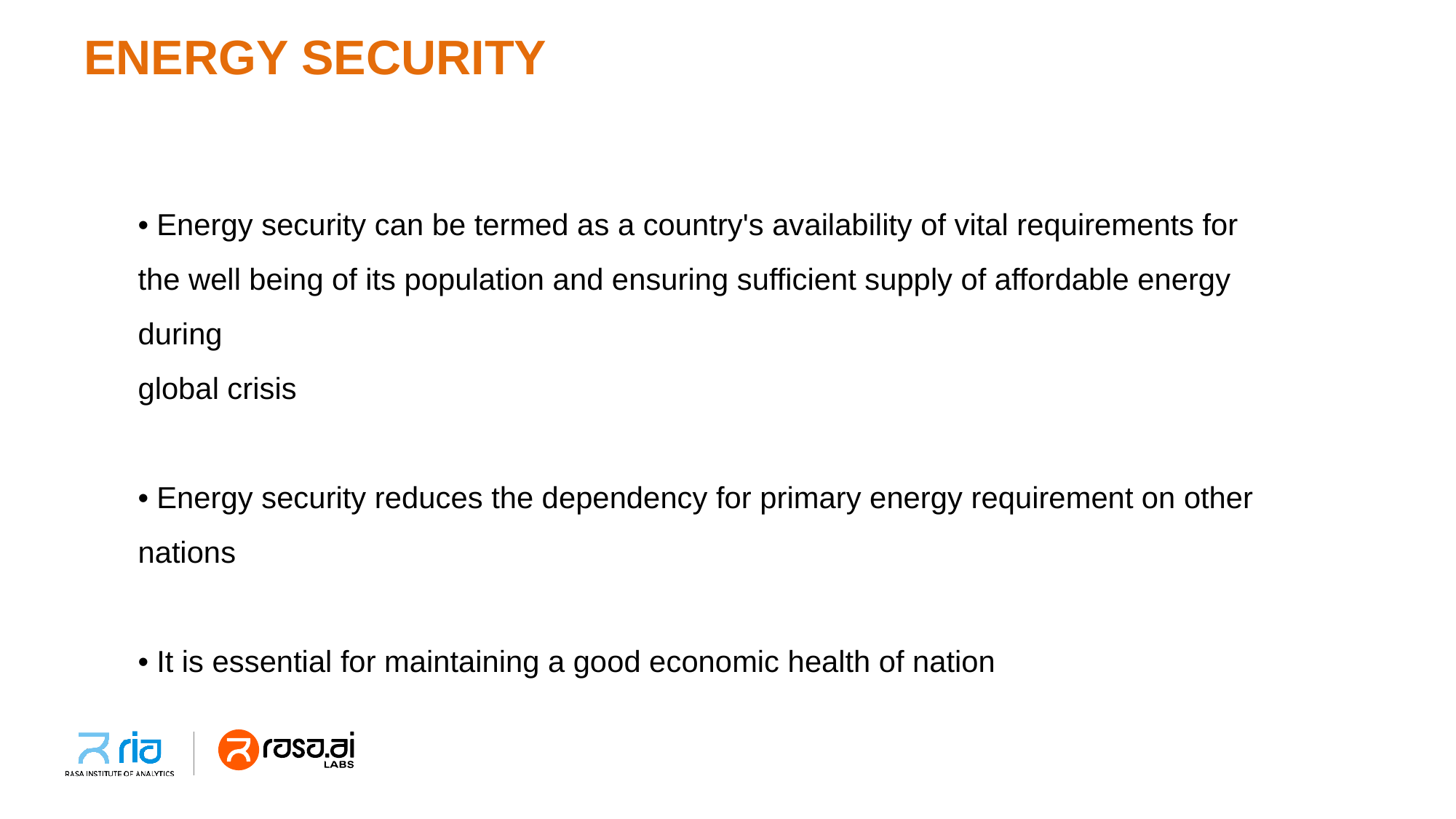

ENERGY SECURITY

• Energy security can be termed as a country's availability of vital requirements for the well being of its population and ensuring sufficient supply of affordable energy during
global crisis
• Energy security reduces the dependency for primary energy requirement on other nations
• It is essential for maintaining a good economic health of nation